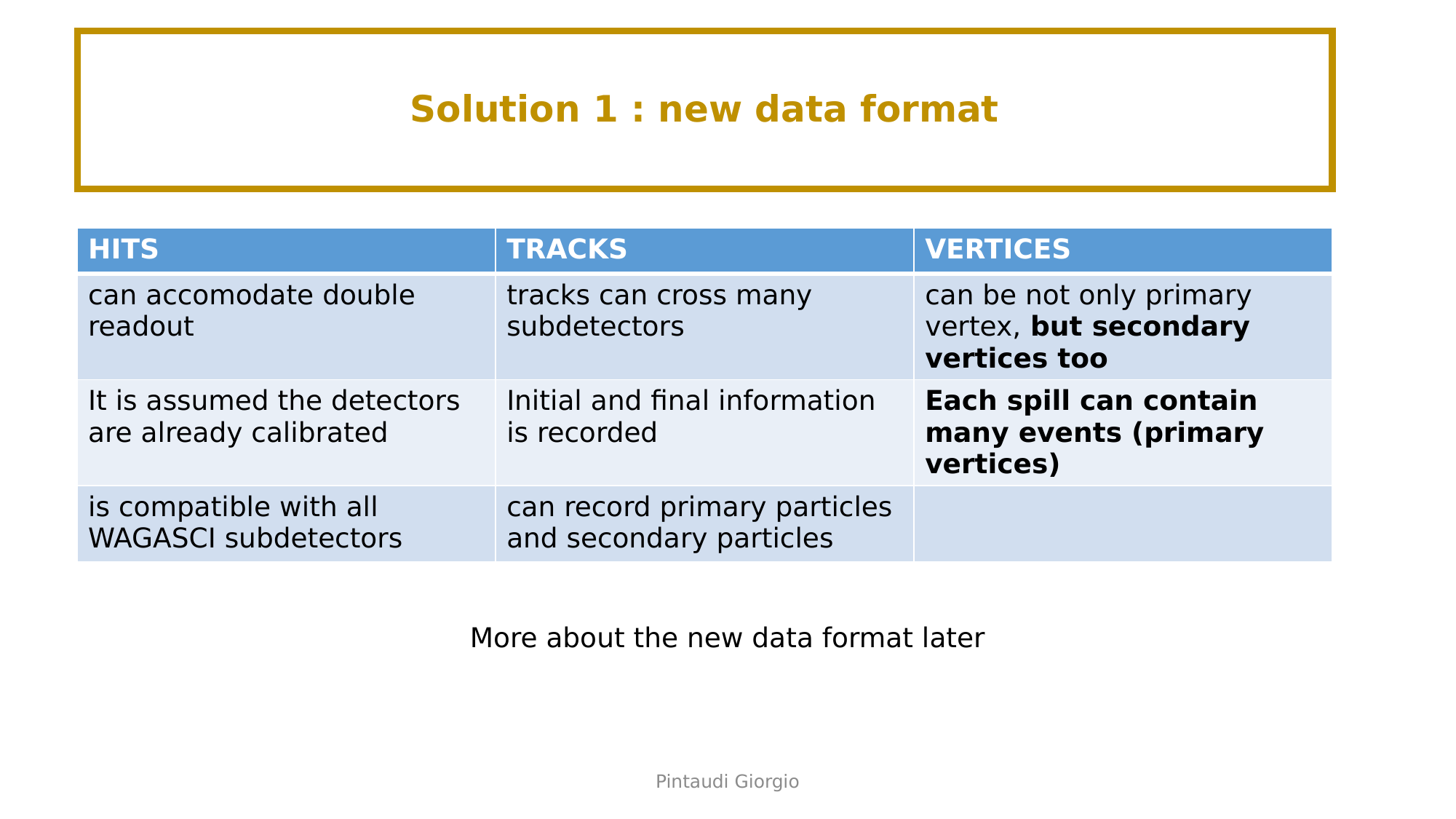

# Solution 1 : new data format
| HITS | TRACKS | VERTICES |
| --- | --- | --- |
| can accomodate double readout | tracks can cross many subdetectors | can be not only primary vertex, but secondary vertices too |
| It is assumed the detectors are already calibrated | Initial and final information is recorded | Each spill can contain many events (primary vertices) |
| is compatible with all WAGASCI subdetectors | can record primary particles and secondary particles |  |
More about the new data format later

Pintaudi Giorgio
6